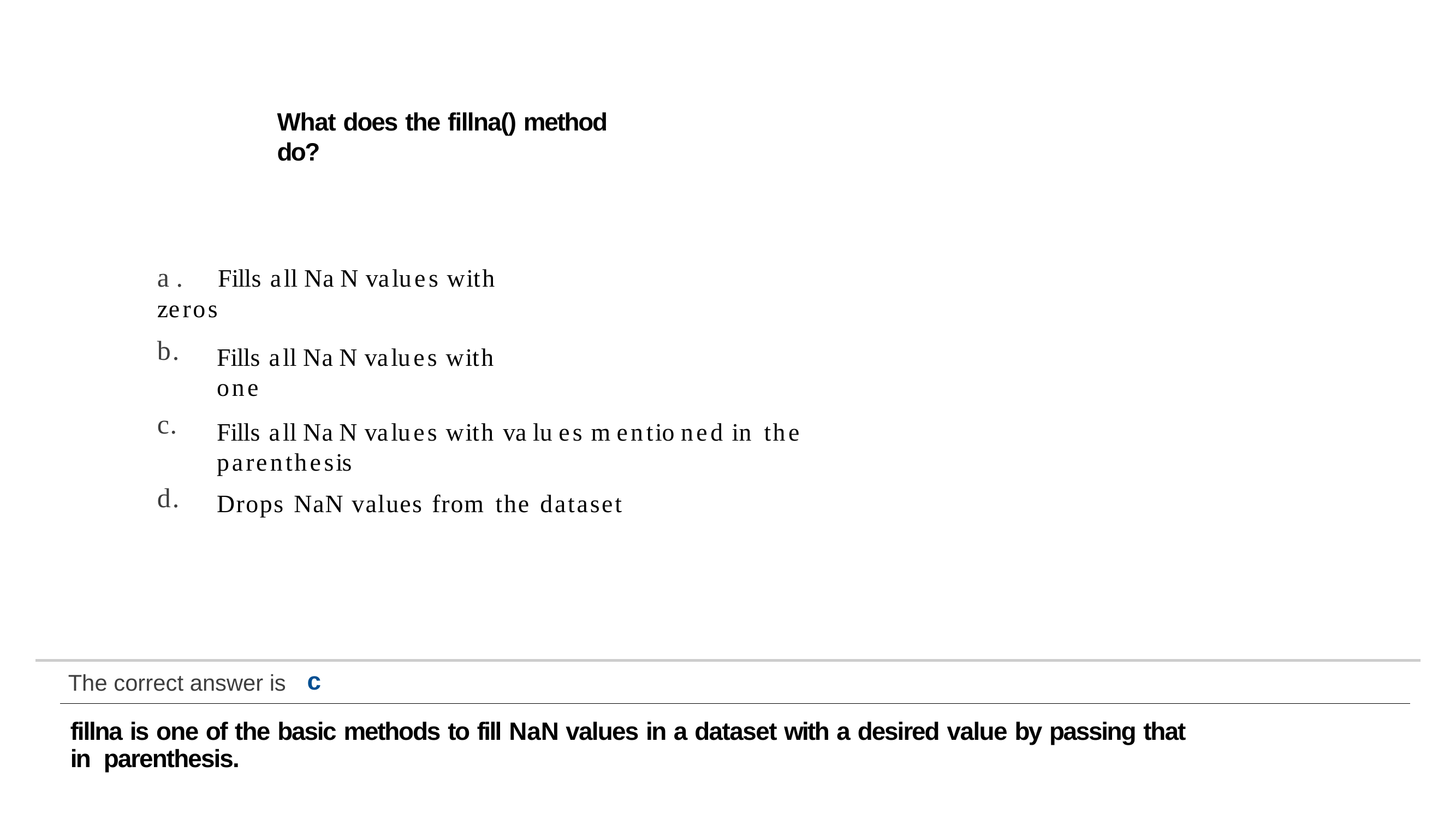

What does the fillna() method do?
a .	Fills all Na N values with zeros
b.
Fills all Na N values with one
c.
Fills all Na N values with va lu es m entio ned in  the parenthesis
d.
Drops NaN values from the dataset

c
The correct answer is

fillna is one of the basic methods to fill NaN values in a dataset with a desired value by passing that in  parenthesis.